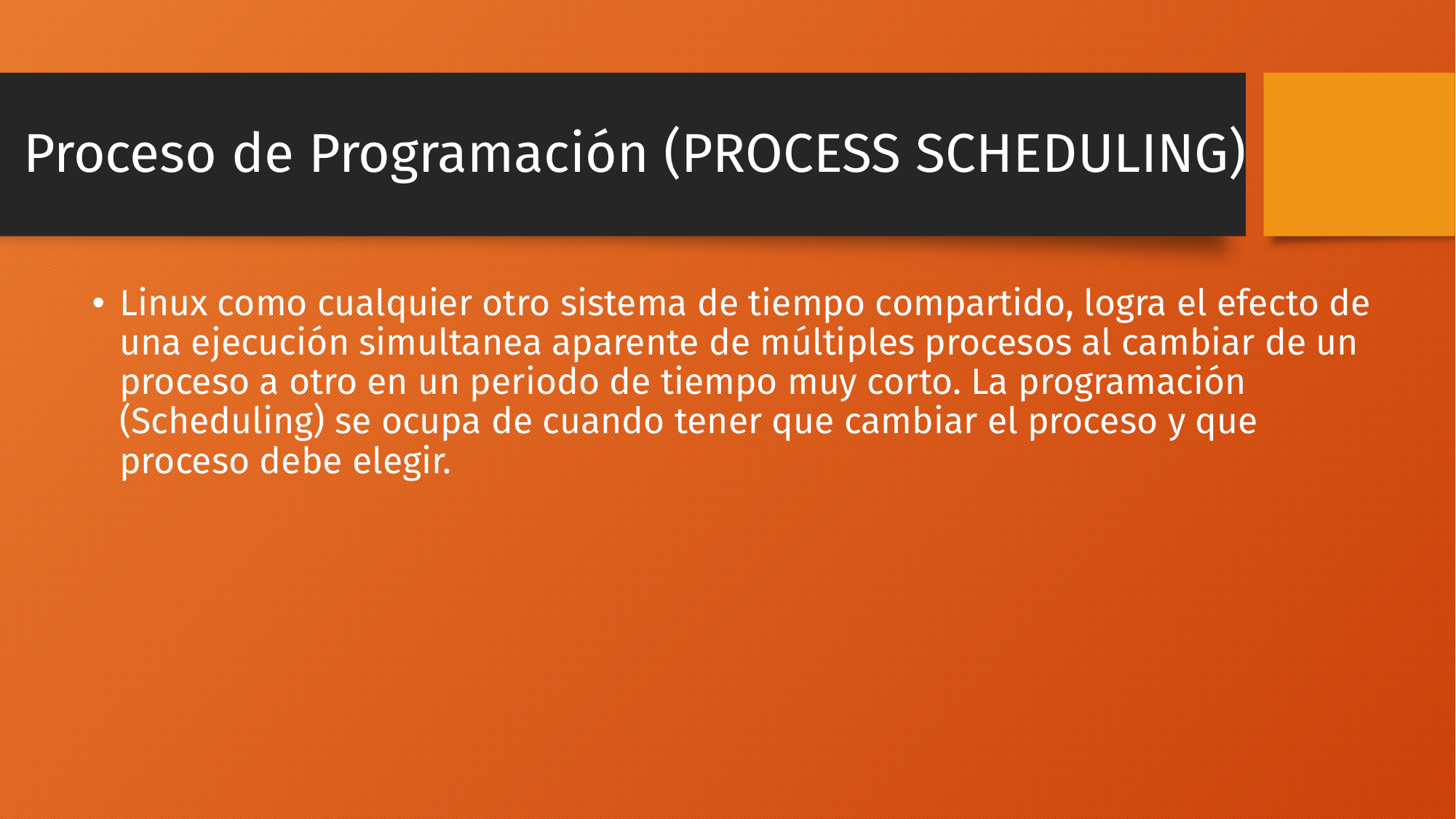

# Proceso de Programación (PROCESS SCHEDULING)
Linux como cualquier otro sistema de tiempo compartido, logra el efecto de una ejecución simultanea aparente de múltiples procesos al cambiar de un proceso a otro en un periodo de tiempo muy corto. La programación (Scheduling) se ocupa de cuando tener que cambiar el proceso y que proceso debe elegir.